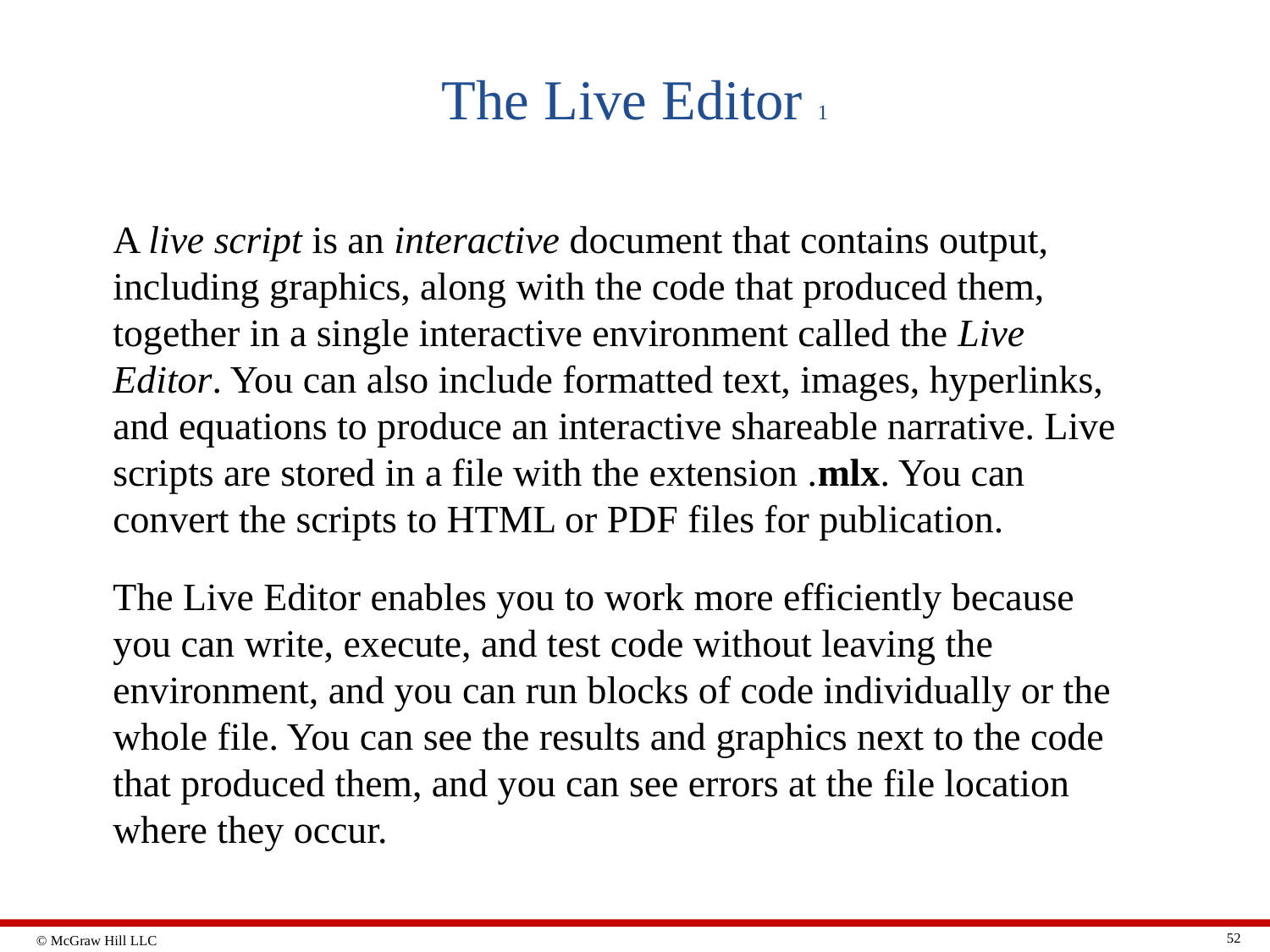

# The Live Editor 1
A live script is an interactive document that contains output, including graphics, along with the code that produced them, together in a single interactive environment called the Live Editor. You can also include formatted text, images, hyperlinks, and equations to produce an interactive shareable narrative. Live scripts are stored in a file with the extension .mlx. You can convert the scripts to HTML or PDF files for publication.
The Live Editor enables you to work more efficiently because you can write, execute, and test code without leaving the environment, and you can run blocks of code individually or the whole file. You can see the results and graphics next to the code that produced them, and you can see errors at the file location where they occur.
52